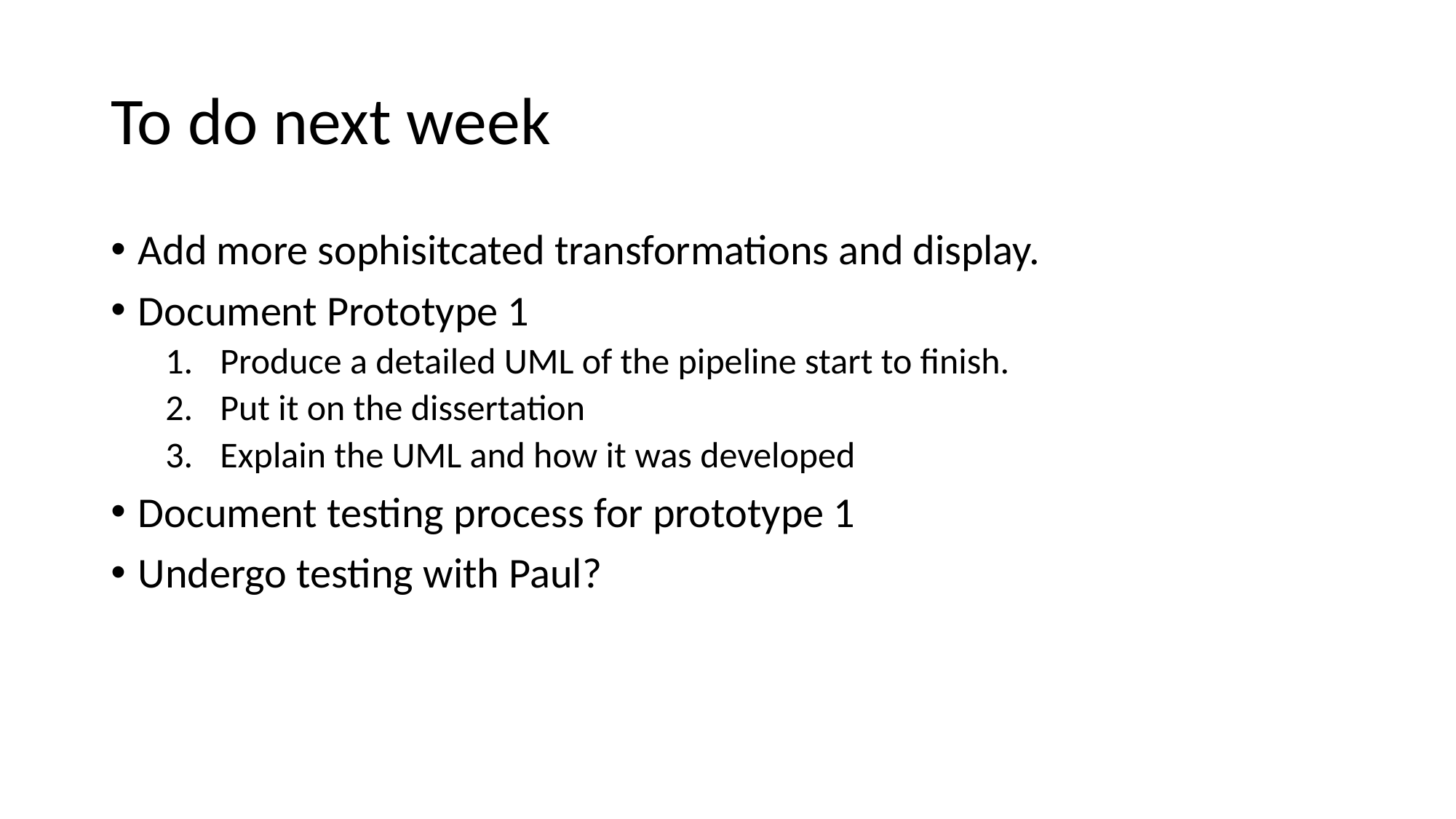

# To do next week
Add more sophisitcated transformations and display.
Document Prototype 1
Produce a detailed UML of the pipeline start to finish.
Put it on the dissertation
Explain the UML and how it was developed
Document testing process for prototype 1
Undergo testing with Paul?